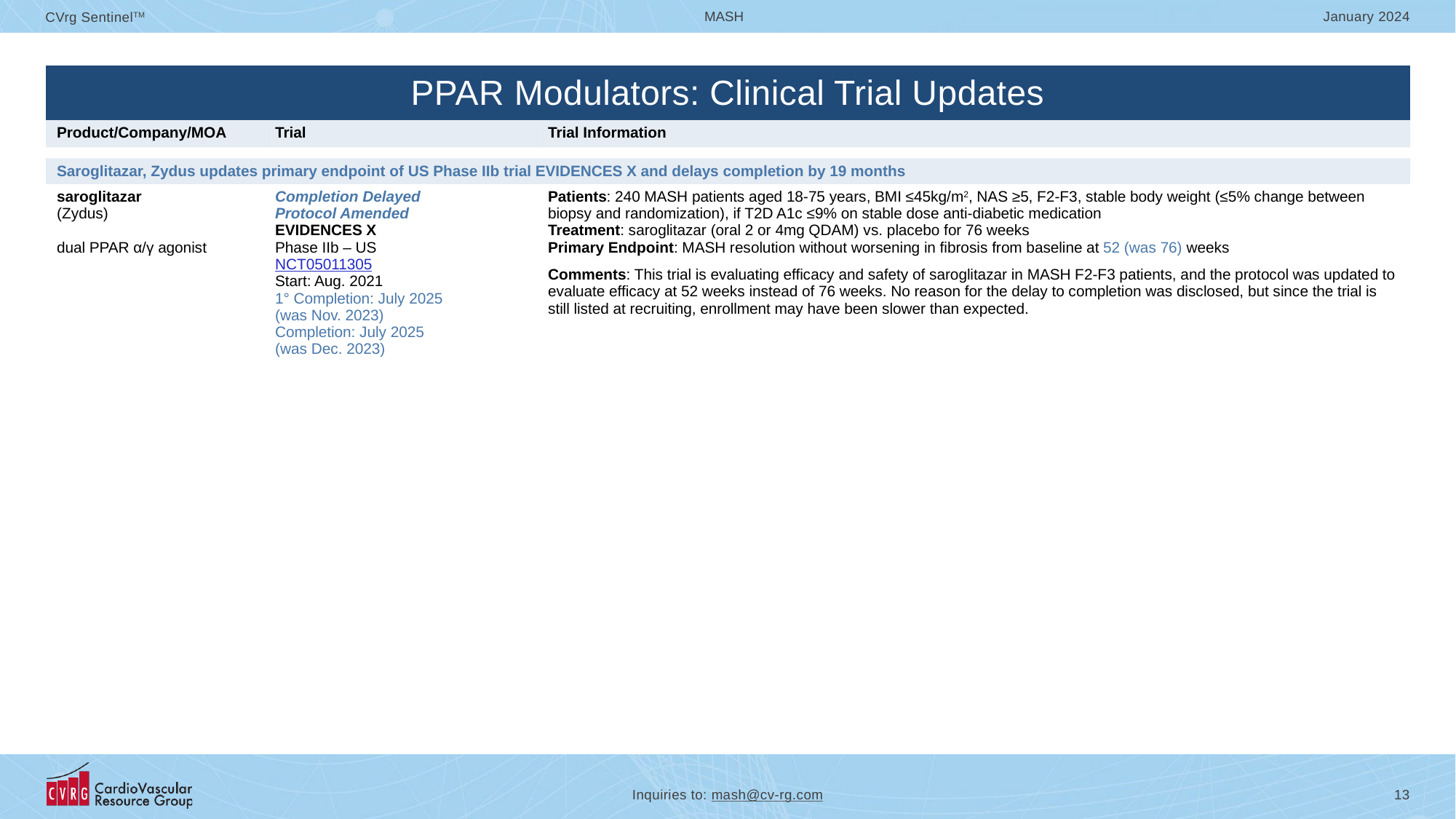

| PPAR Modulators: Clinical Trial Updates |  |  |
| --- | --- | --- |
| Product/Company/MOA | Trial | Trial Information |
|  |  |  |
| Saroglitazar, Zydus updates primary endpoint of US Phase IIb trial EVIDENCES X and delays completion by 19 months |  |  |
| saroglitazar (Zydus) dual PPAR α/γ agonist | Completion Delayed Protocol Amended EVIDENCES X Phase IIb – US NCT05011305 Start: Aug. 2021 1° Completion: July 2025 (was Nov. 2023) Completion: July 2025 (was Dec. 2023) | Patients: 240 MASH patients aged 18-75 years, BMI ≤45kg/m2, NAS ≥5, F2-F3, stable body weight (≤5% change between biopsy and randomization), if T2D A1c ≤9% on stable dose anti-diabetic medication Treatment: saroglitazar (oral 2 or 4mg QDAM) vs. placebo for 76 weeks Primary Endpoint: MASH resolution without worsening in fibrosis from baseline at 52 (was 76) weeks Comments: This trial is evaluating efficacy and safety of saroglitazar in MASH F2-F3 patients, and the protocol was updated to evaluate efficacy at 52 weeks instead of 76 weeks. No reason for the delay to completion was disclosed, but since the trial is still listed at recruiting, enrollment may have been slower than expected. |